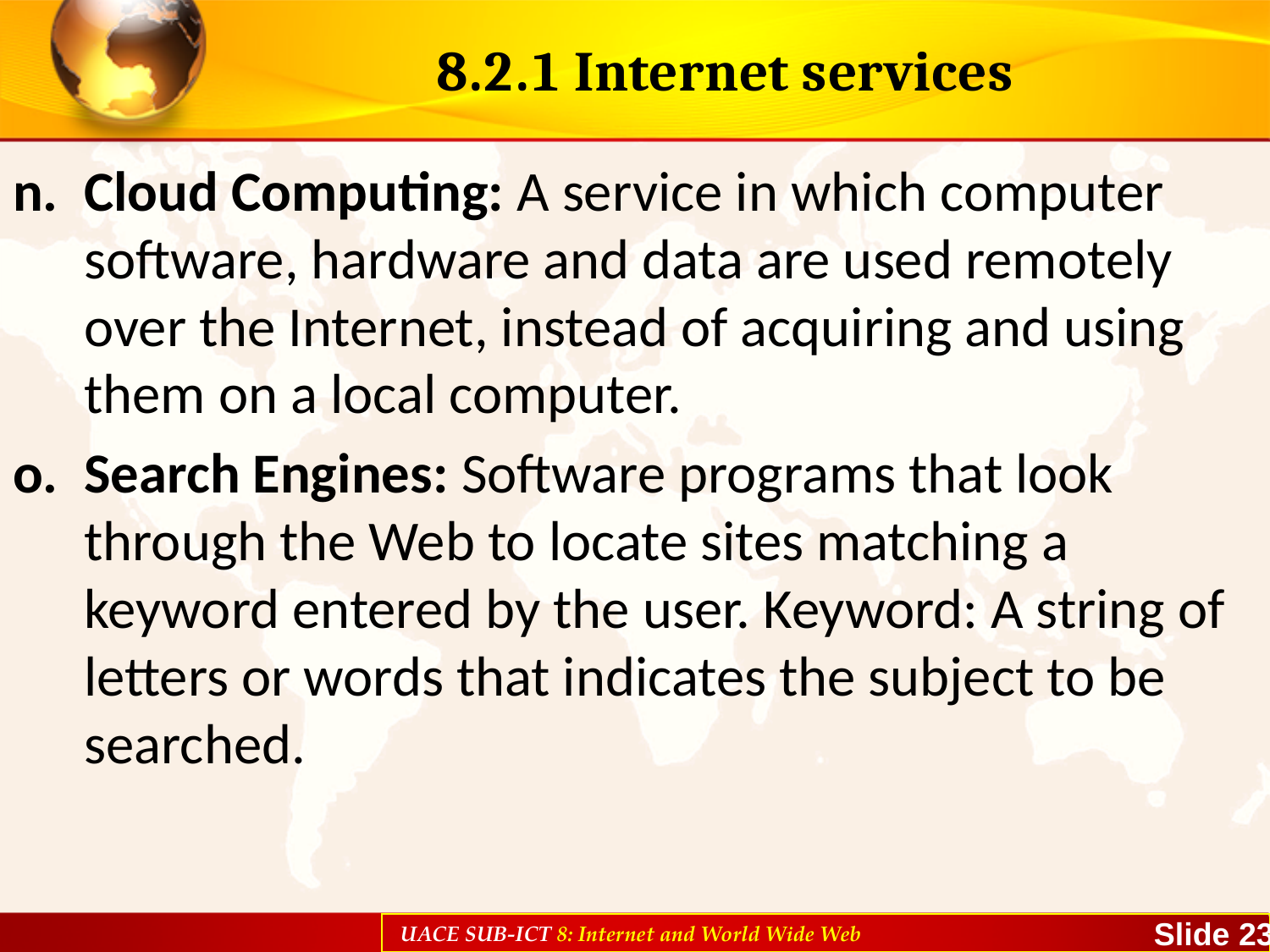

# 8.2.1 Internet services
Cloud Computing: A service in which computer software, hardware and data are used remotely over the Internet, instead of acquiring and using them on a local computer.
Search Engines: Software programs that look through the Web to locate sites matching a keyword entered by the user. Keyword: A string of letters or words that indicates the subject to be searched.